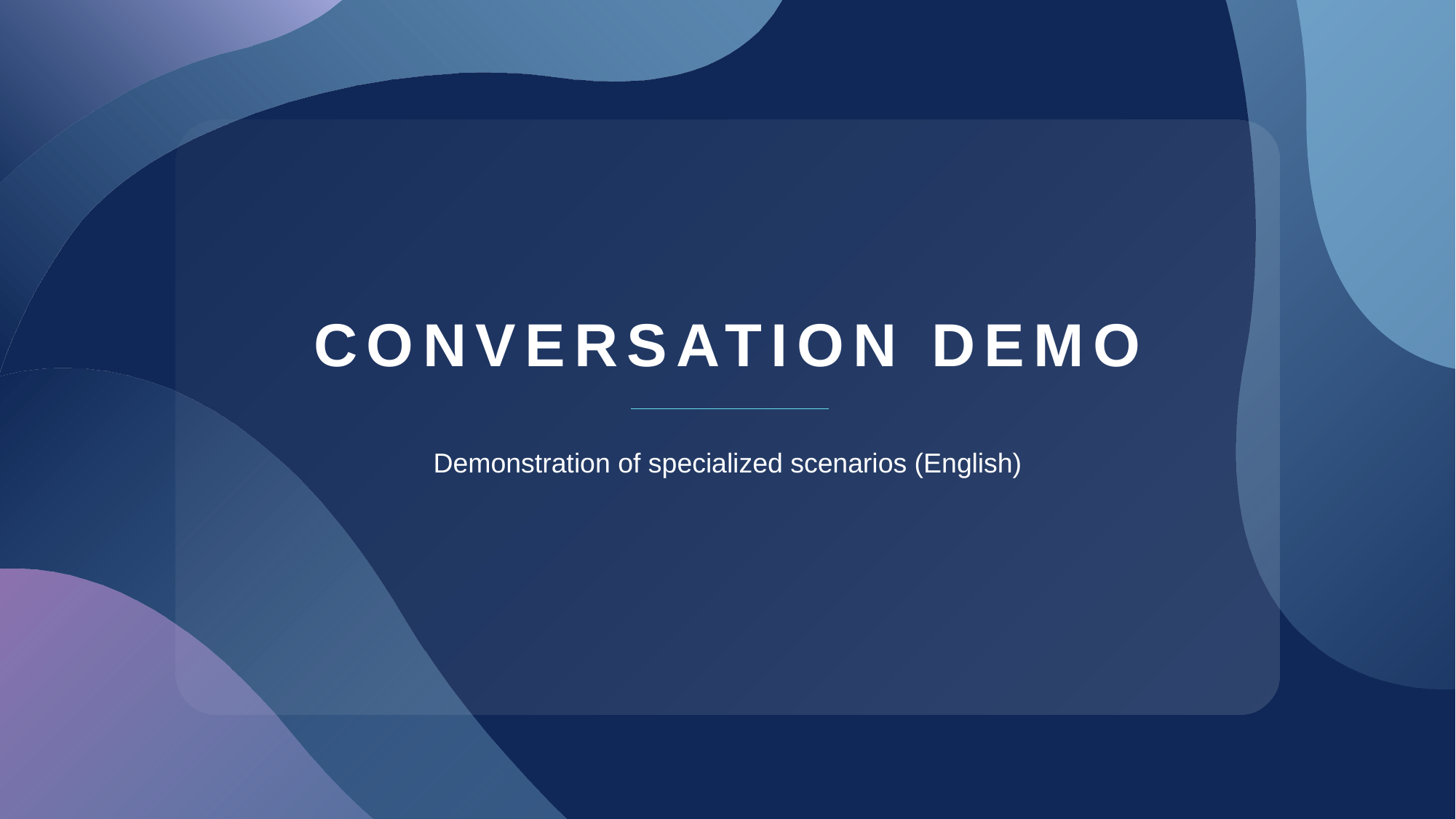

# Conversation Demo
Demonstration of specialized scenarios (English)